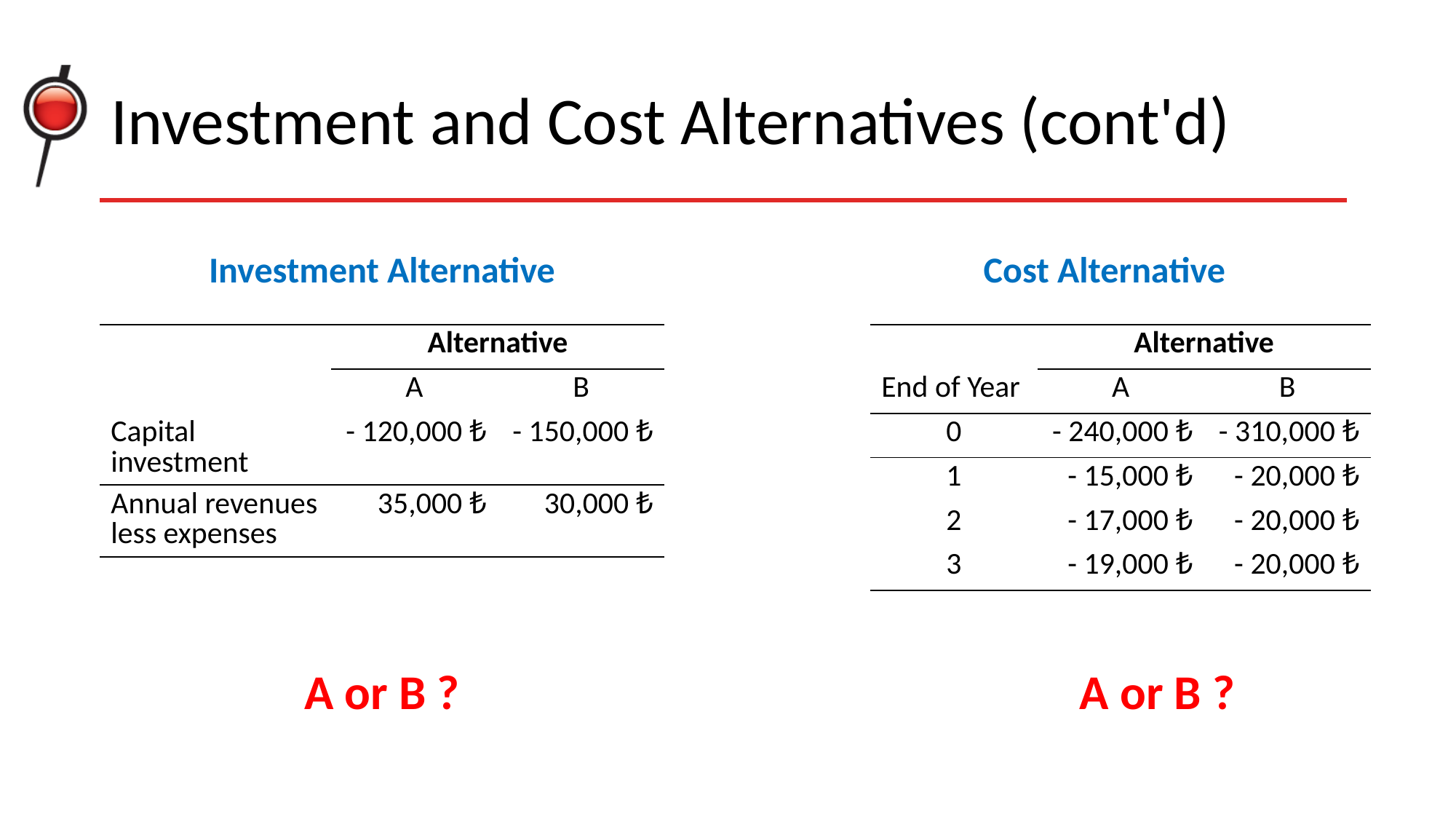

# Investment and Cost Alternatives (cont'd)
Investment Alternative
Cost Alternative
|  | Alternative |  |
| --- | --- | --- |
|  | A | B |
| Capital investment | - 120,000 ₺ | - 150,000 ₺ |
| Annual revenues less expenses | 35,000 ₺ | 30,000 ₺ |
|  | Alternative |  |
| --- | --- | --- |
| End of Year | A | B |
| 0 | - 240,000 ₺ | - 310,000 ₺ |
| 1 | - 15,000 ₺ | - 20,000 ₺ |
| 2 | - 17,000 ₺ | - 20,000 ₺ |
| 3 | - 19,000 ₺ | - 20,000 ₺ |
A or B ?
A or B ?